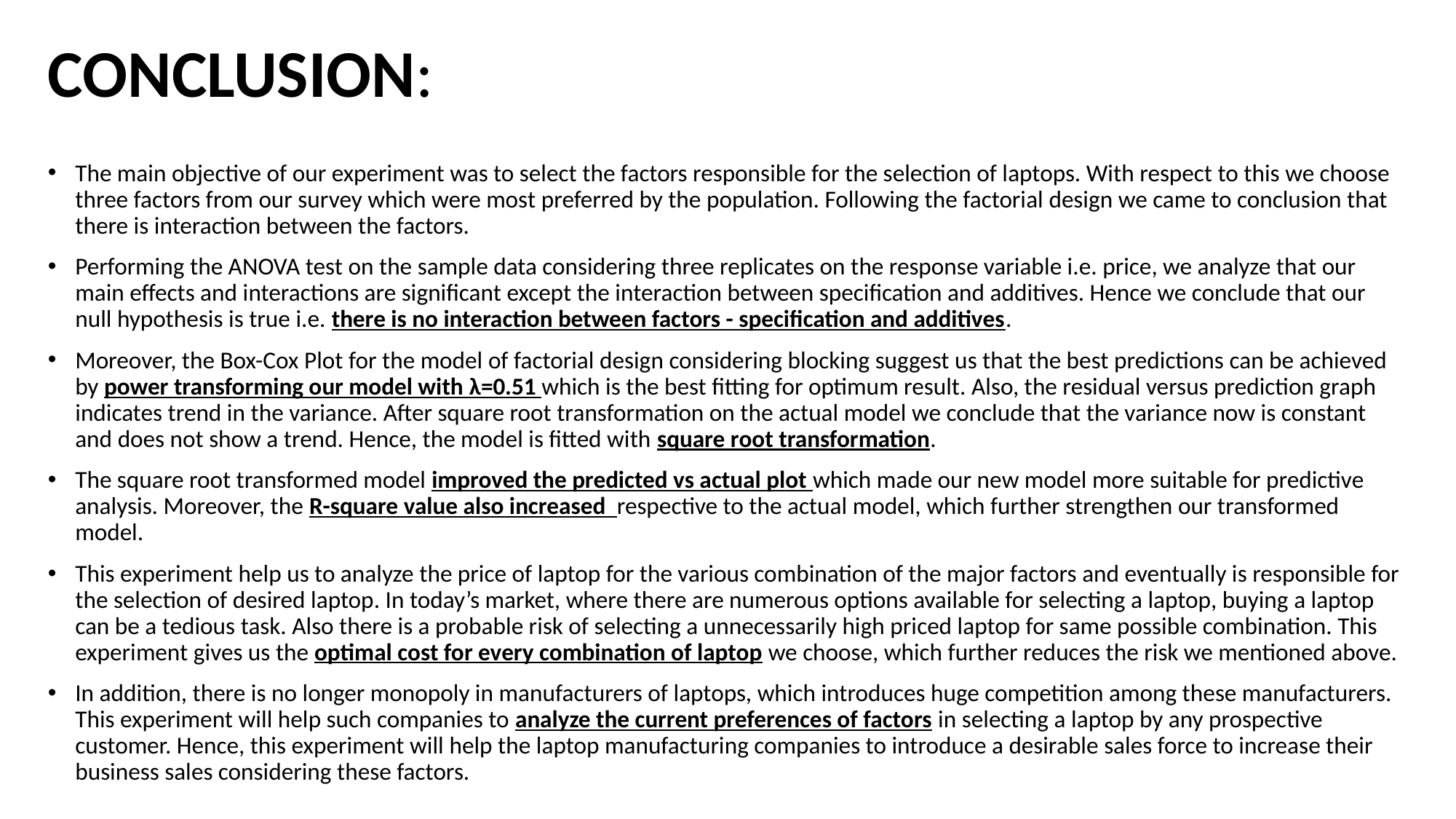

# CONCLUSION:
The main objective of our experiment was to select the factors responsible for the selection of laptops. With respect to this we choose three factors from our survey which were most preferred by the population. Following the factorial design we came to conclusion that there is interaction between the factors.
Performing the ANOVA test on the sample data considering three replicates on the response variable i.e. price, we analyze that our main effects and interactions are significant except the interaction between specification and additives. Hence we conclude that our null hypothesis is true i.e. there is no interaction between factors - specification and additives.
Moreover, the Box-Cox Plot for the model of factorial design considering blocking suggest us that the best predictions can be achieved by power transforming our model with λ=0.51 which is the best fitting for optimum result. Also, the residual versus prediction graph indicates trend in the variance. After square root transformation on the actual model we conclude that the variance now is constant and does not show a trend. Hence, the model is fitted with square root transformation.
The square root transformed model improved the predicted vs actual plot which made our new model more suitable for predictive analysis. Moreover, the R-square value also increased  respective to the actual model, which further strengthen our transformed model.
This experiment help us to analyze the price of laptop for the various combination of the major factors and eventually is responsible for the selection of desired laptop. In today’s market, where there are numerous options available for selecting a laptop, buying a laptop can be a tedious task. Also there is a probable risk of selecting a unnecessarily high priced laptop for same possible combination. This experiment gives us the optimal cost for every combination of laptop we choose, which further reduces the risk we mentioned above.
In addition, there is no longer monopoly in manufacturers of laptops, which introduces huge competition among these manufacturers. This experiment will help such companies to analyze the current preferences of factors in selecting a laptop by any prospective customer. Hence, this experiment will help the laptop manufacturing companies to introduce a desirable sales force to increase their business sales considering these factors.